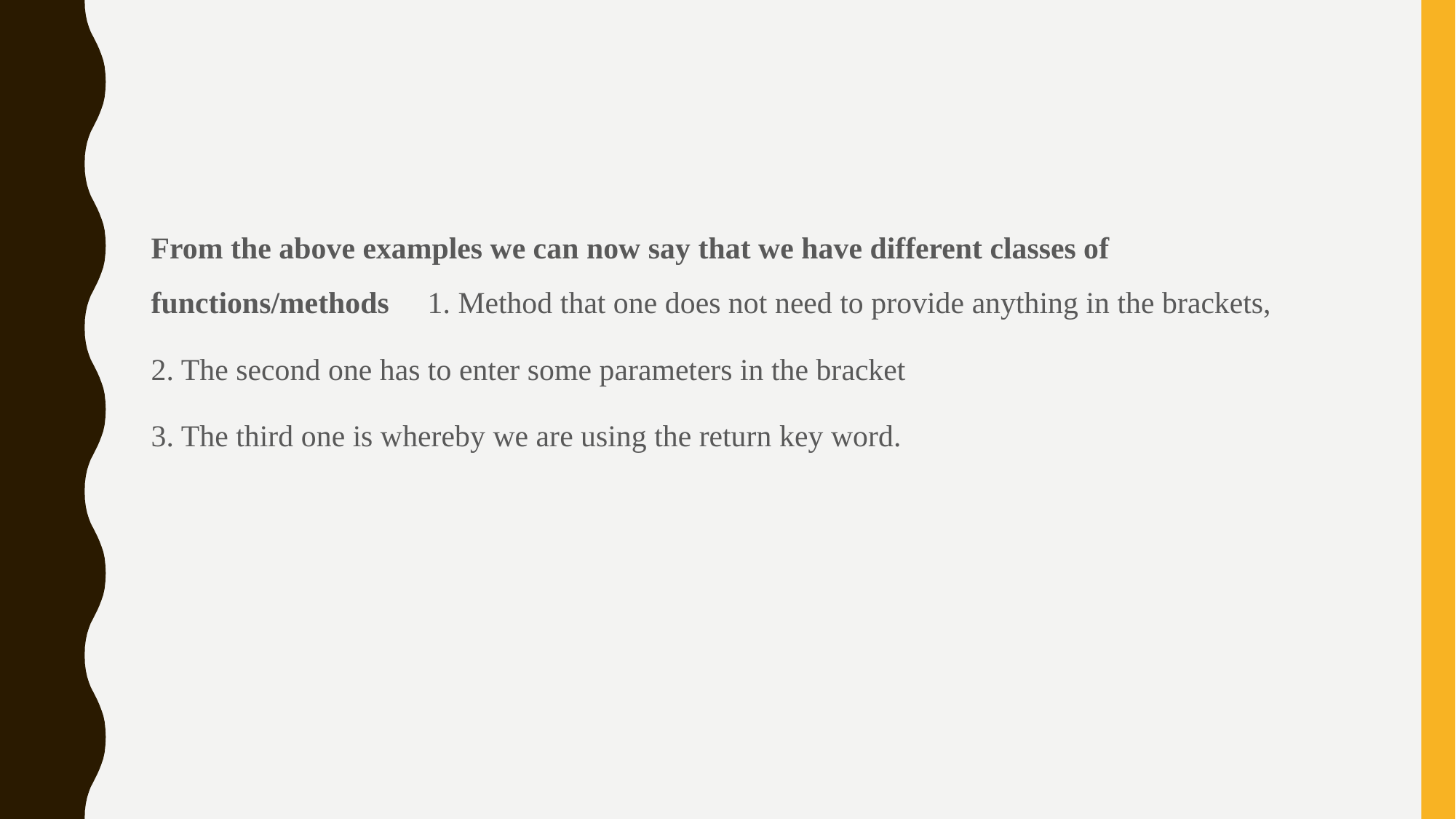

From the above examples we can now say that we have different classes of functions/methods     1. Method that one does not need to provide anything in the brackets,
2. The second one has to enter some parameters in the bracket
3. The third one is whereby we are using the return key word.